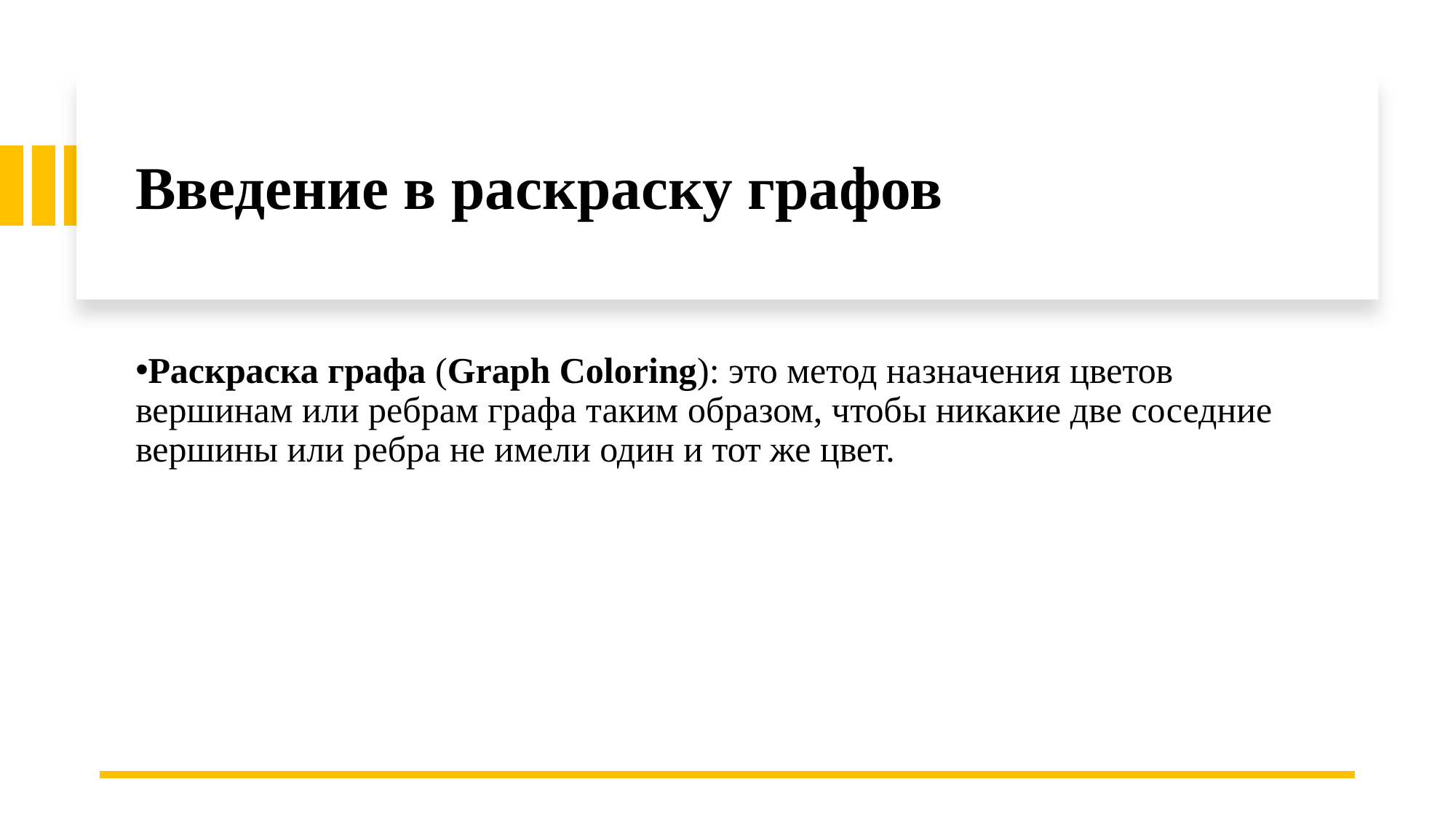

Введение в раскраску графов

Раскраска графа (Graph Coloring): это метод назначения цветов вершинам или ребрам графа таким образом, чтобы никакие две соседние вершины или ребра не имели один и тот же цвет.